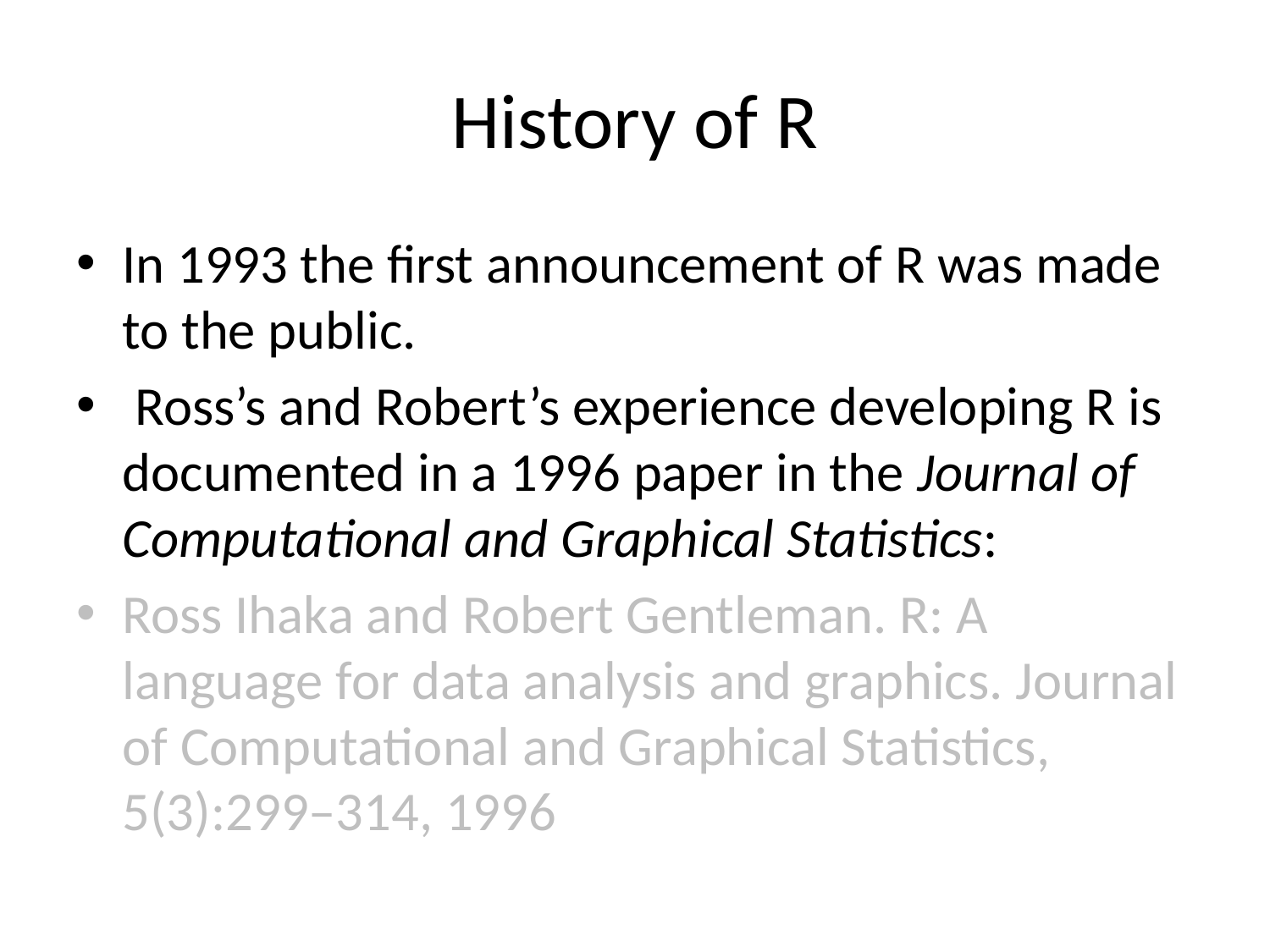

# History of R
In 1993 the first announcement of R was made to the public.
 Ross’s and Robert’s experience developing R is documented in a 1996 paper in the Journal of Computational and Graphical Statistics:
Ross Ihaka and Robert Gentleman. R: A language for data analysis and graphics. Journal of Computational and Graphical Statistics, 5(3):299–314, 1996